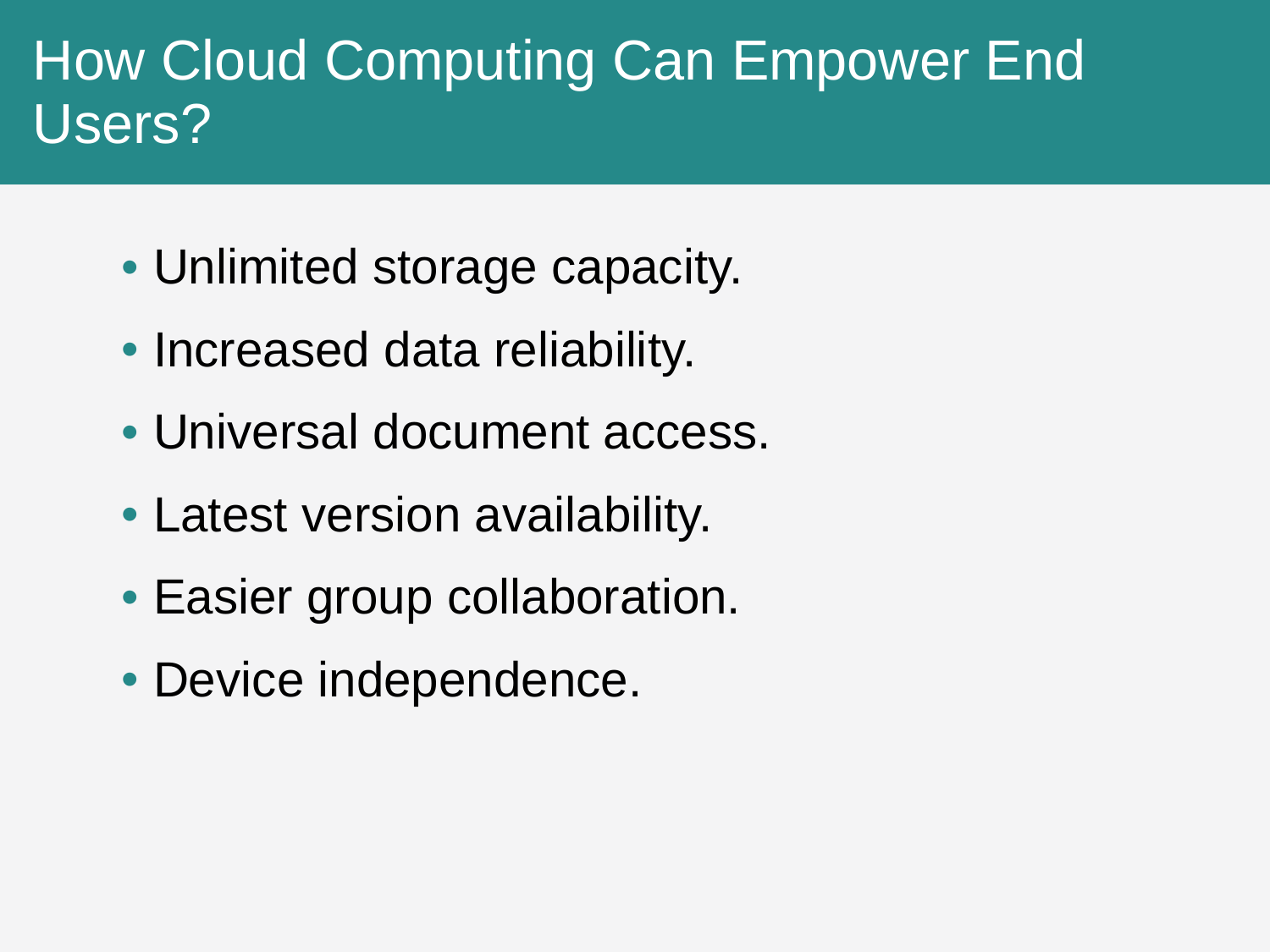

# How Cloud Computing Can Empower End Users?
Unlimited storage capacity.
Increased data reliability.
Universal document access.
Latest version availability.
Easier group collaboration.
Device independence.